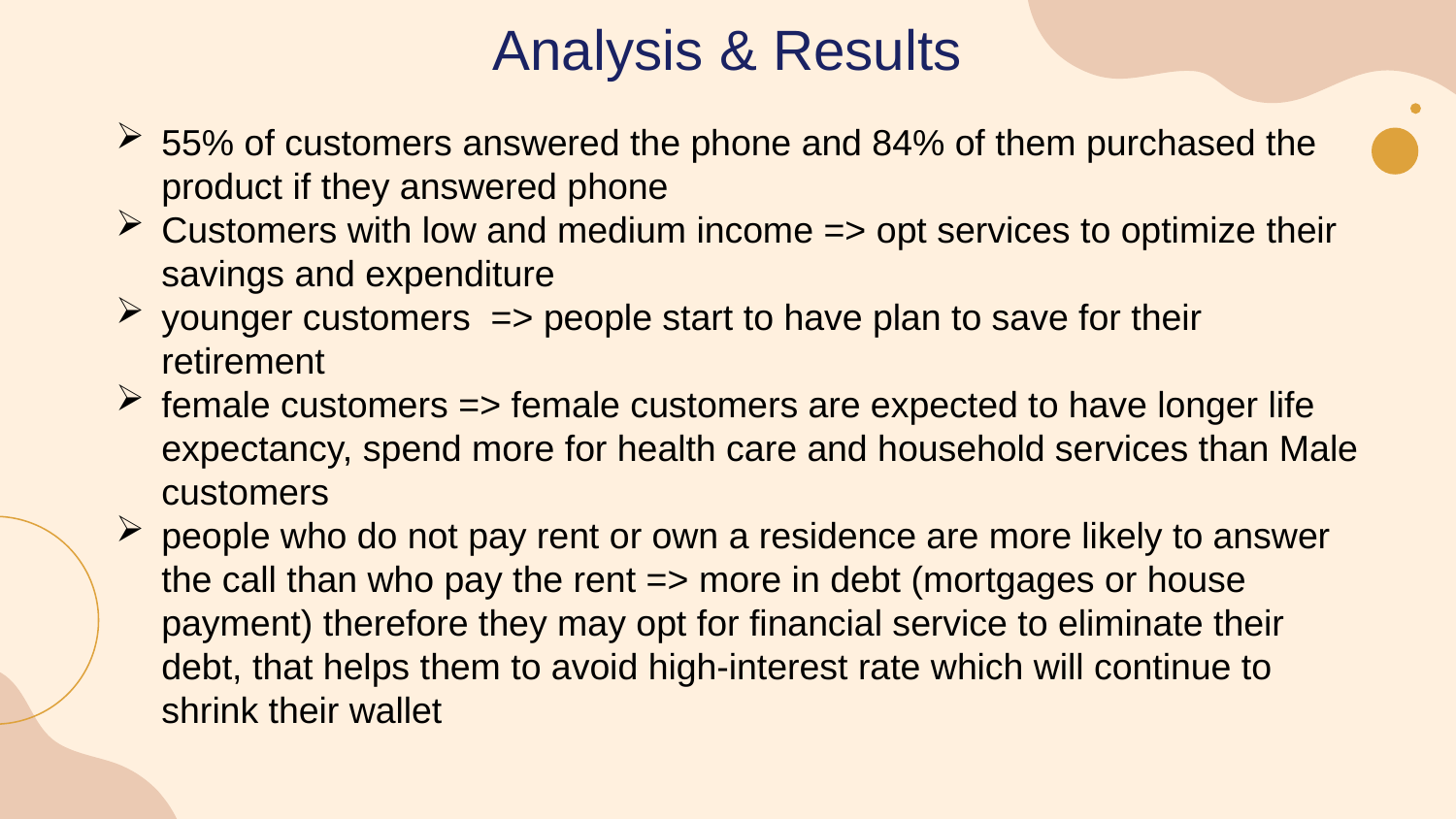

# Analysis & Results
55% of customers answered the phone and 84% of them purchased the product if they answered phone
Customers with low and medium income => opt services to optimize their savings and expenditure
younger customers  => people start to have plan to save for their retirement
female customers => female customers are expected to have longer life expectancy, spend more for health care and household services than Male customers
people who do not pay rent or own a residence are more likely to answer the call than who pay the rent => more in debt (mortgages or house payment) therefore they may opt for financial service to eliminate their debt, that helps them to avoid high-interest rate which will continue to shrink their wallet